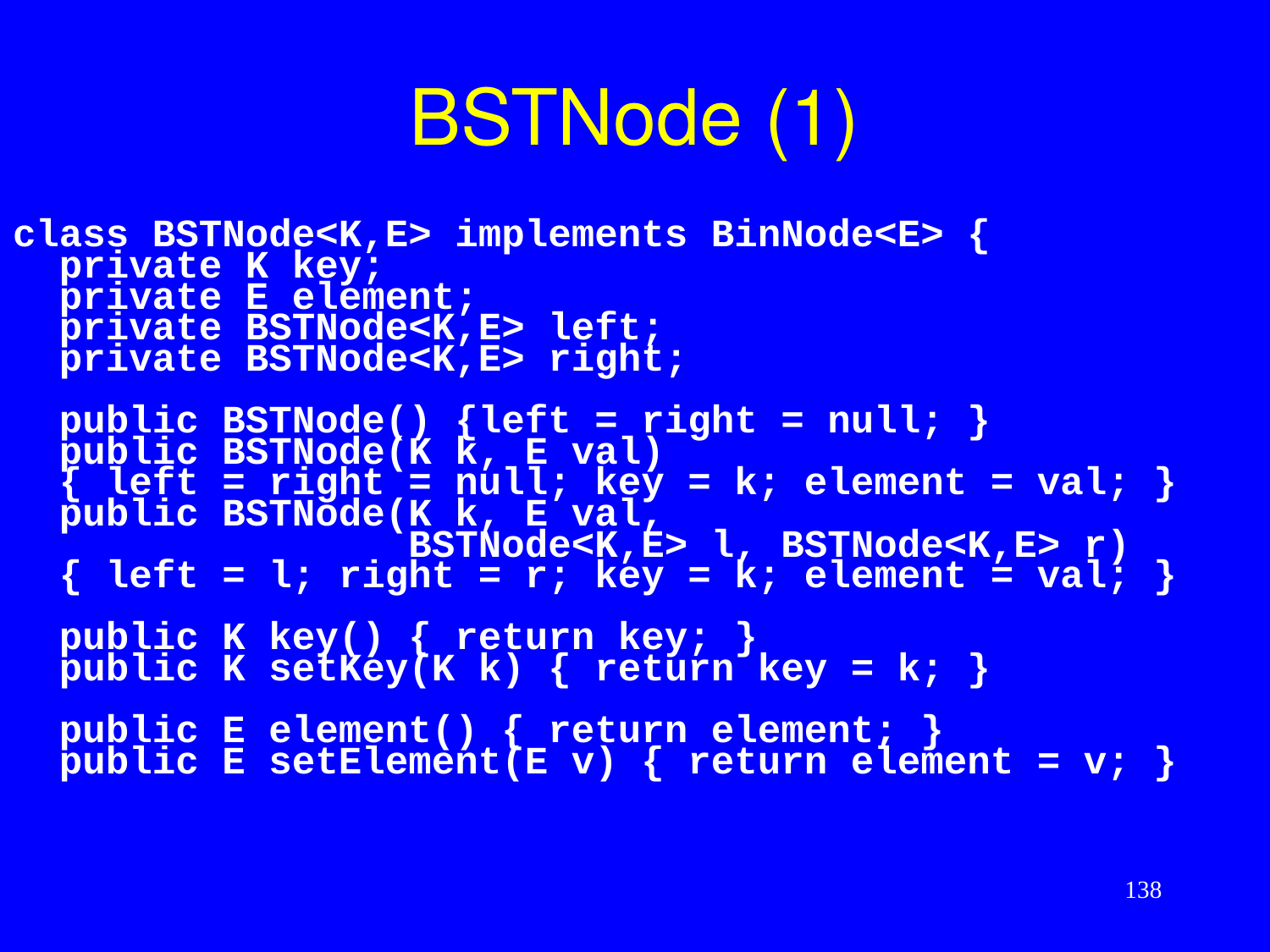

# BSTNode (1)
class BSTNode<K,E> implements BinNode<E> {
  private K key;
  private E element;
  private BSTNode<K,E> left;
  private BSTNode<K,E> right;

  public BSTNode() {left = right = null; }
  public BSTNode(K k, E val)
  { left = right = null; key = k; element = val; }
  public BSTNode(K k, E val,
                 BSTNode<K,E> l, BSTNode<K,E> r)
  { left = l; right = r; key = k; element = val; }

  public K key() { return key; }
  public K setKey(K k) { return key = k; }

  public E element() { return element; }
  public E setElement(E v) { return element = v; }

138